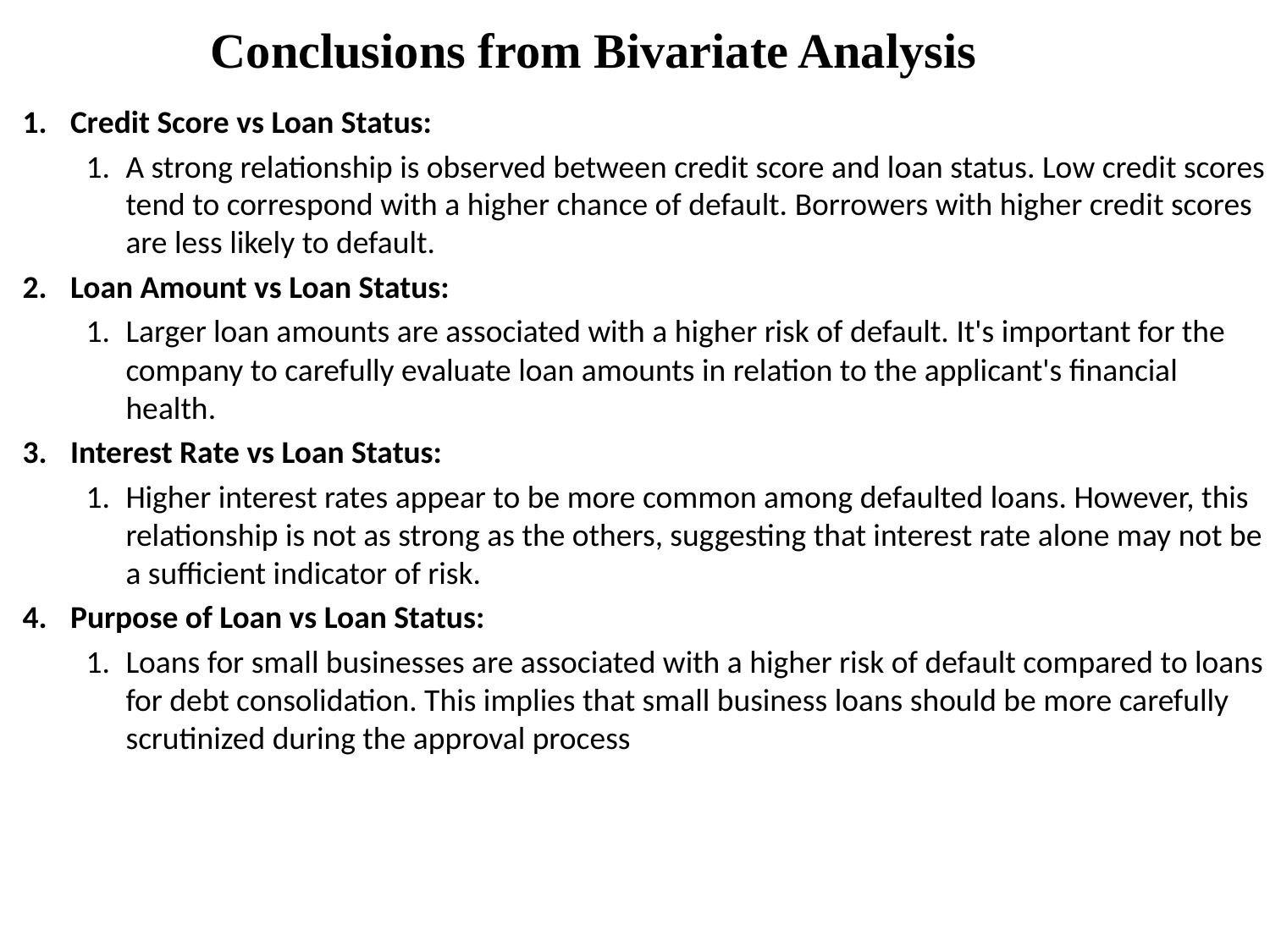

# Conclusions from Bivariate Analysis
Credit Score vs Loan Status:
A strong relationship is observed between credit score and loan status. Low credit scores tend to correspond with a higher chance of default. Borrowers with higher credit scores are less likely to default.
Loan Amount vs Loan Status:
Larger loan amounts are associated with a higher risk of default. It's important for the company to carefully evaluate loan amounts in relation to the applicant's financial health.
Interest Rate vs Loan Status:
Higher interest rates appear to be more common among defaulted loans. However, this relationship is not as strong as the others, suggesting that interest rate alone may not be a sufficient indicator of risk.
Purpose of Loan vs Loan Status:
Loans for small businesses are associated with a higher risk of default compared to loans for debt consolidation. This implies that small business loans should be more carefully scrutinized during the approval process